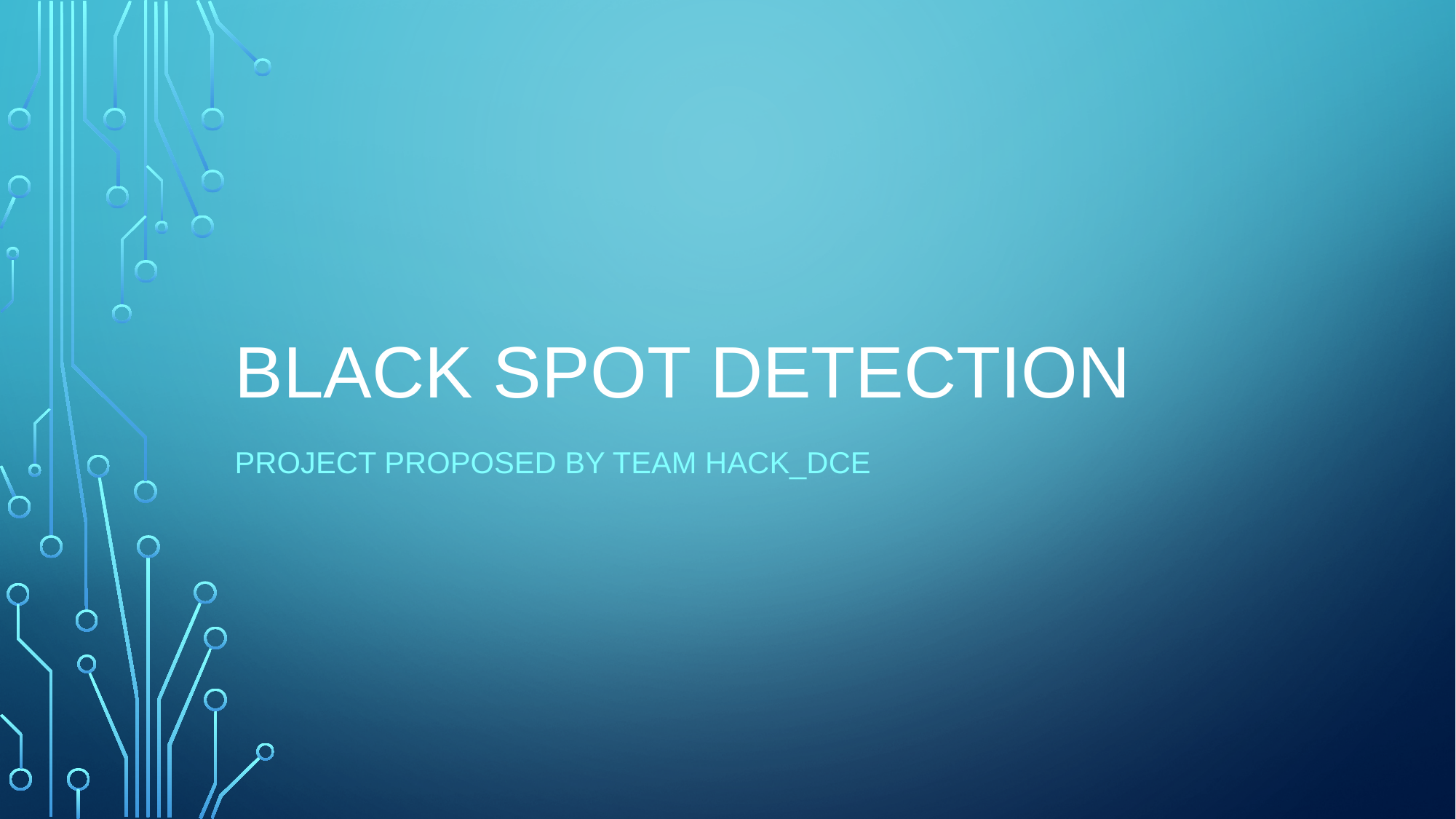

# BLACK SPOT DETECTION
PROJECT PROPOSED BY TEAM Hack_DCE